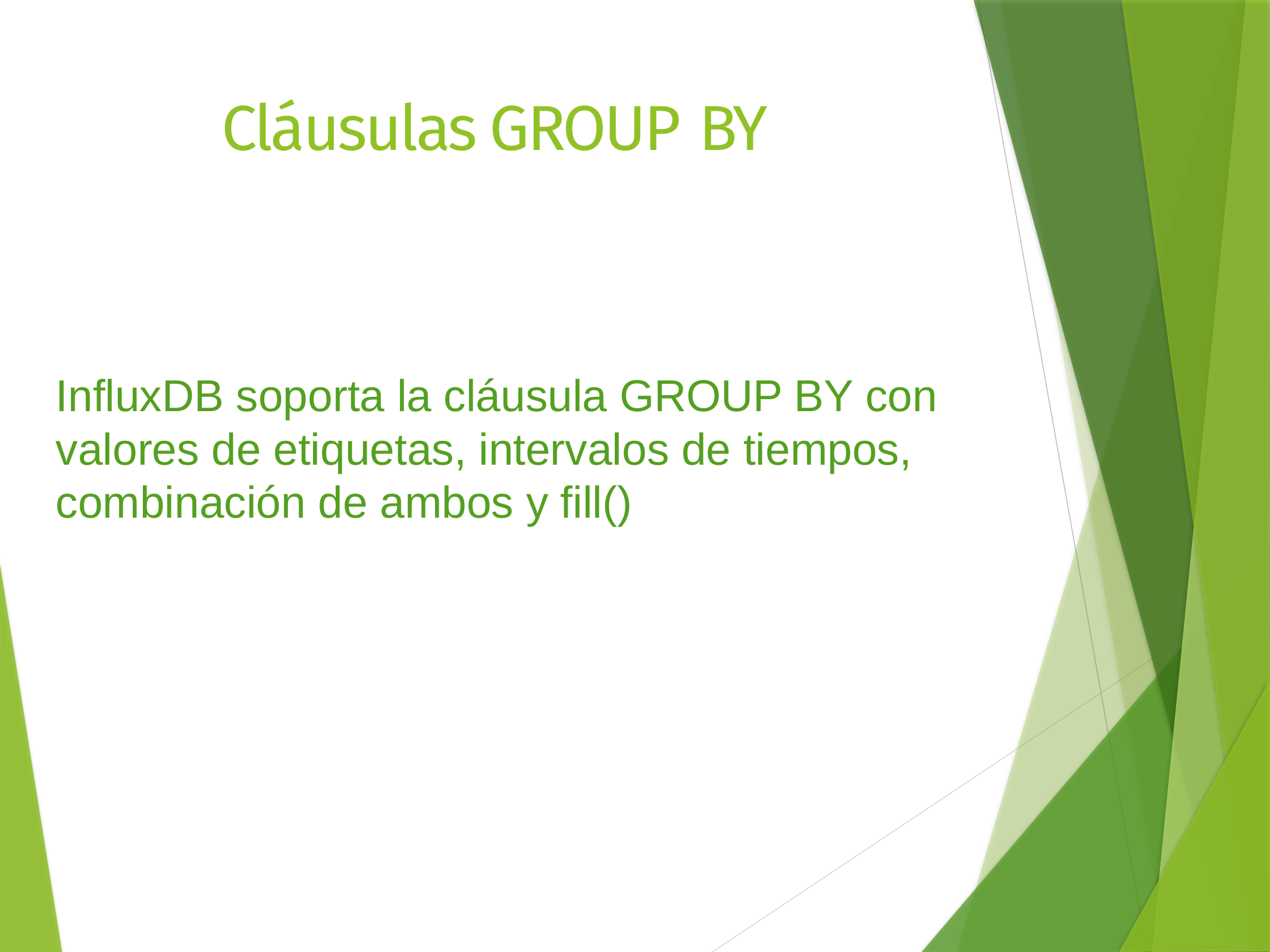

# Cláusulas GROUP BY
InfluxDB soporta la cláusula GROUP BY con valores de etiquetas, intervalos de tiempos, combinación de ambos y fill()